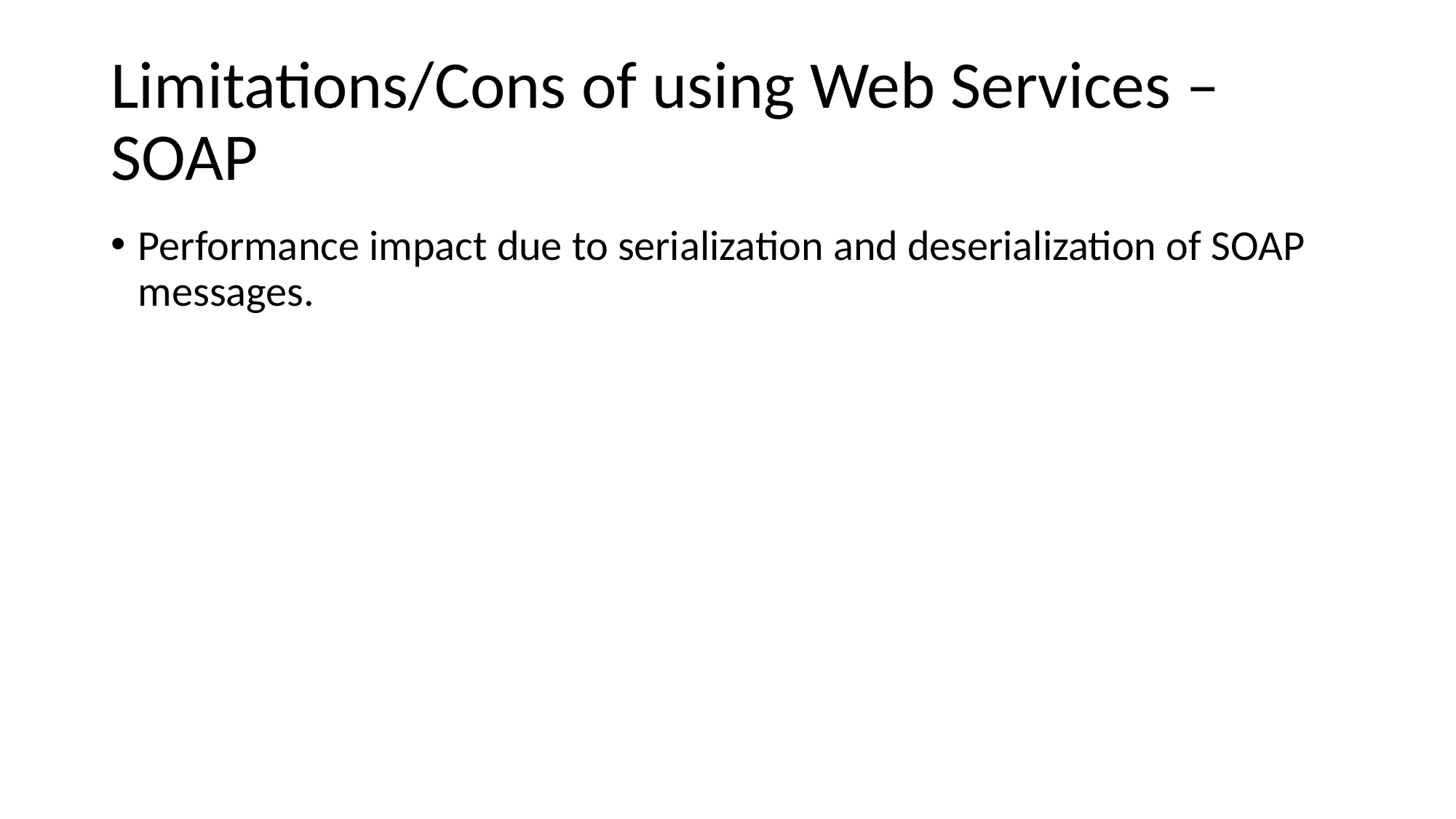

# Limitations/Cons of using Web Services – SOAP
Performance impact due to serialization and deserialization of SOAP messages.